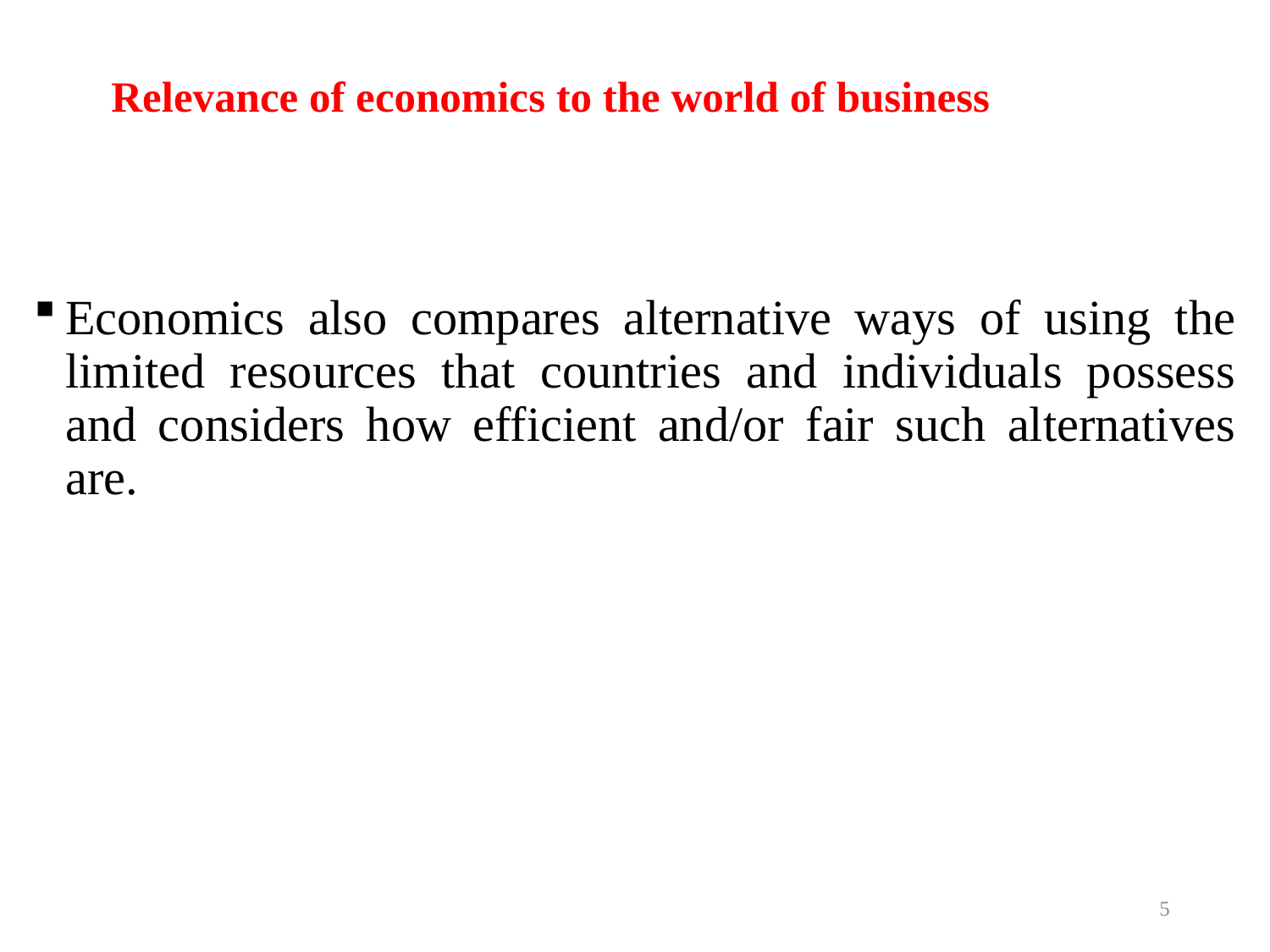

# Relevance of economics to the world of business
Economics also compares alternative ways of using the limited resources that countries and individuals possess and considers how efficient and/or fair such alternatives are.

5